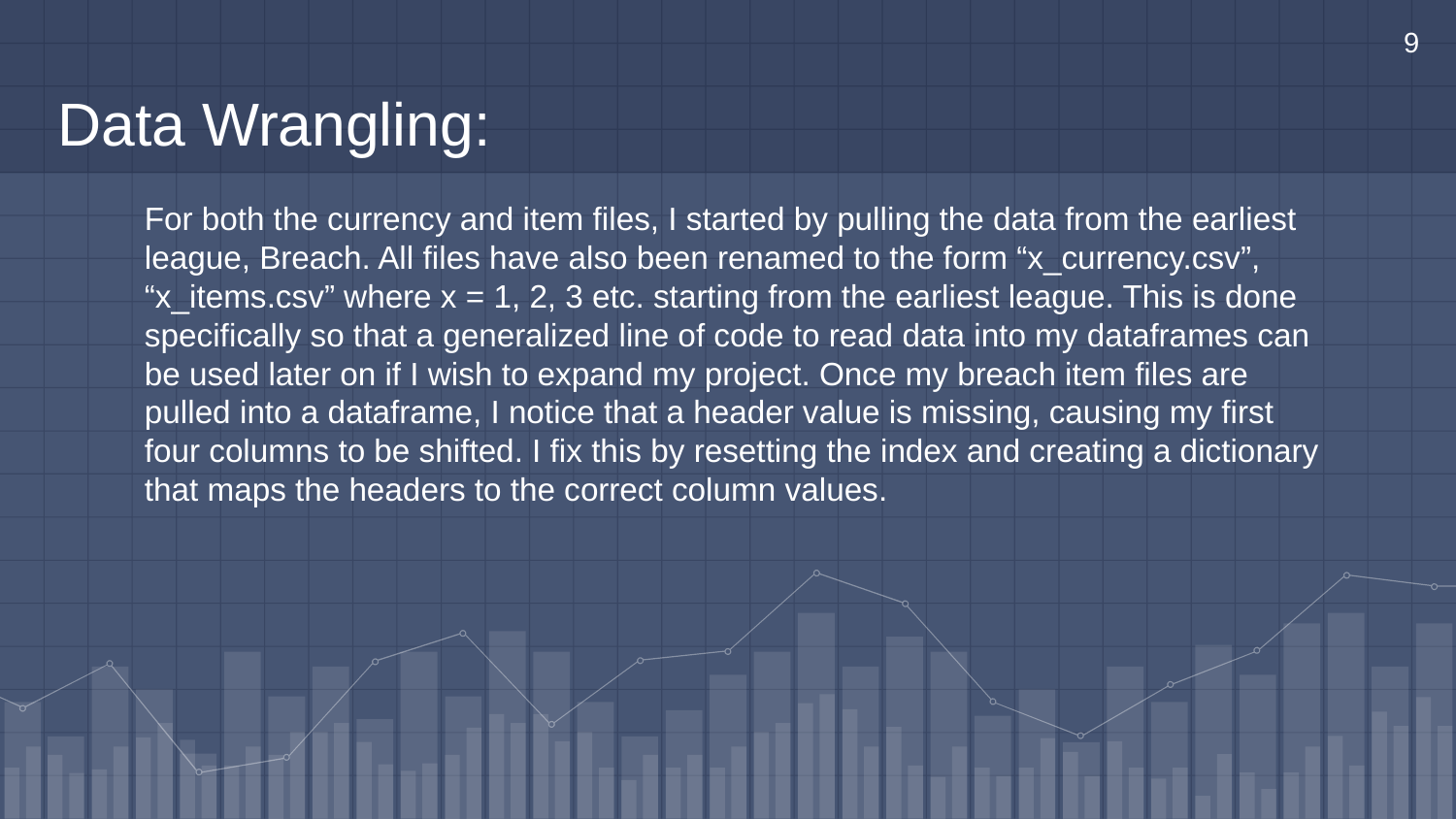

9
# Data Wrangling:
For both the currency and item files, I started by pulling the data from the earliest league, Breach. All files have also been renamed to the form “x_currency.csv”, “x_items.csv” where x = 1, 2, 3 etc. starting from the earliest league. This is done specifically so that a generalized line of code to read data into my dataframes can be used later on if I wish to expand my project. Once my breach item files are pulled into a dataframe, I notice that a header value is missing, causing my first four columns to be shifted. I fix this by resetting the index and creating a dictionary that maps the headers to the correct column values.